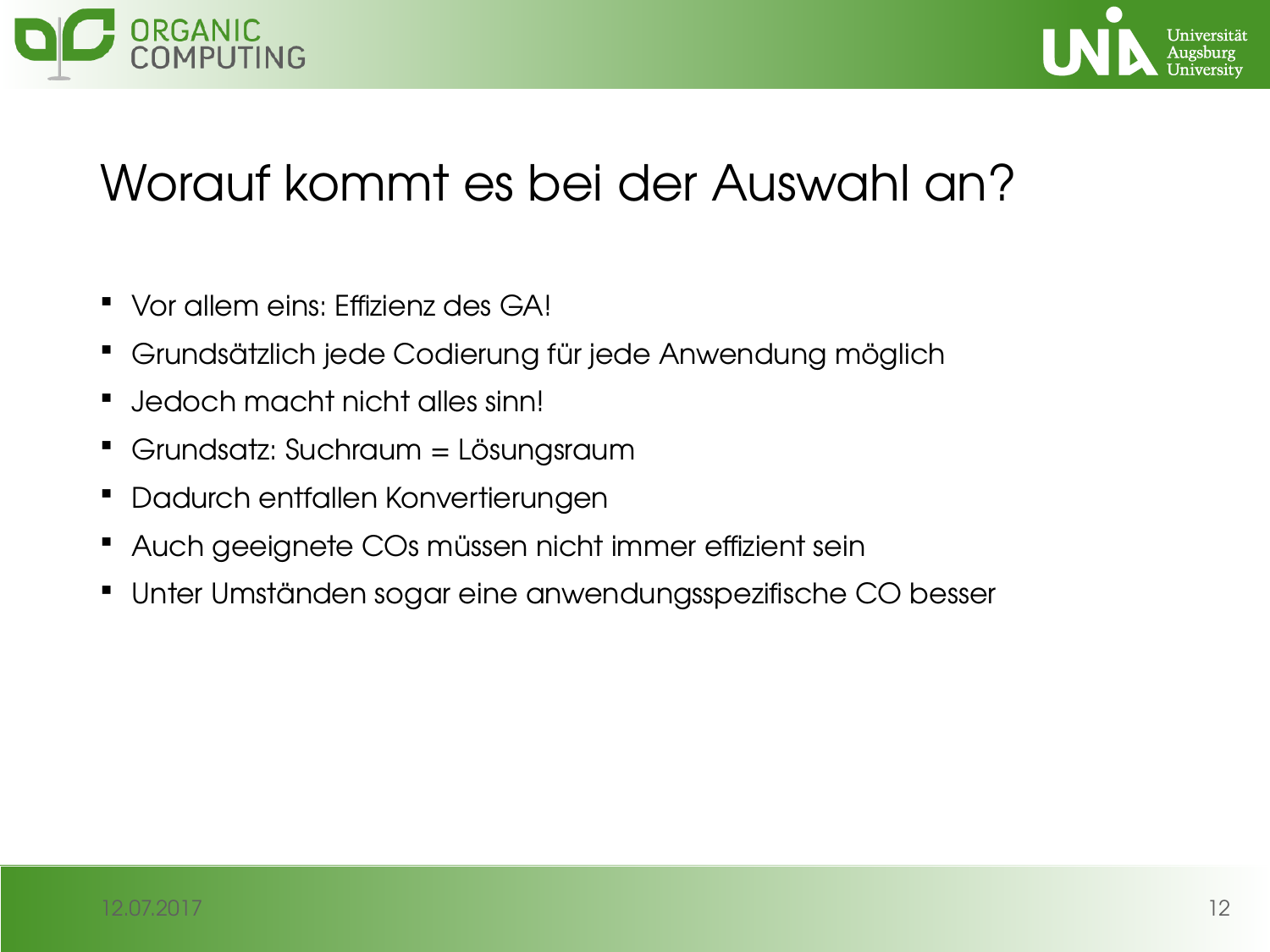

# Worauf kommt es bei der Auswahl an?
Vor allem eins: Effizienz des GA!
Grundsätzlich jede Codierung für jede Anwendung möglich
Jedoch macht nicht alles sinn!
Grundsatz: Suchraum = Lösungsraum
Dadurch entfallen Konvertierungen
Auch geeignete COs müssen nicht immer effizient sein
Unter Umständen sogar eine anwendungsspezifische CO besser
12
12.07.2017